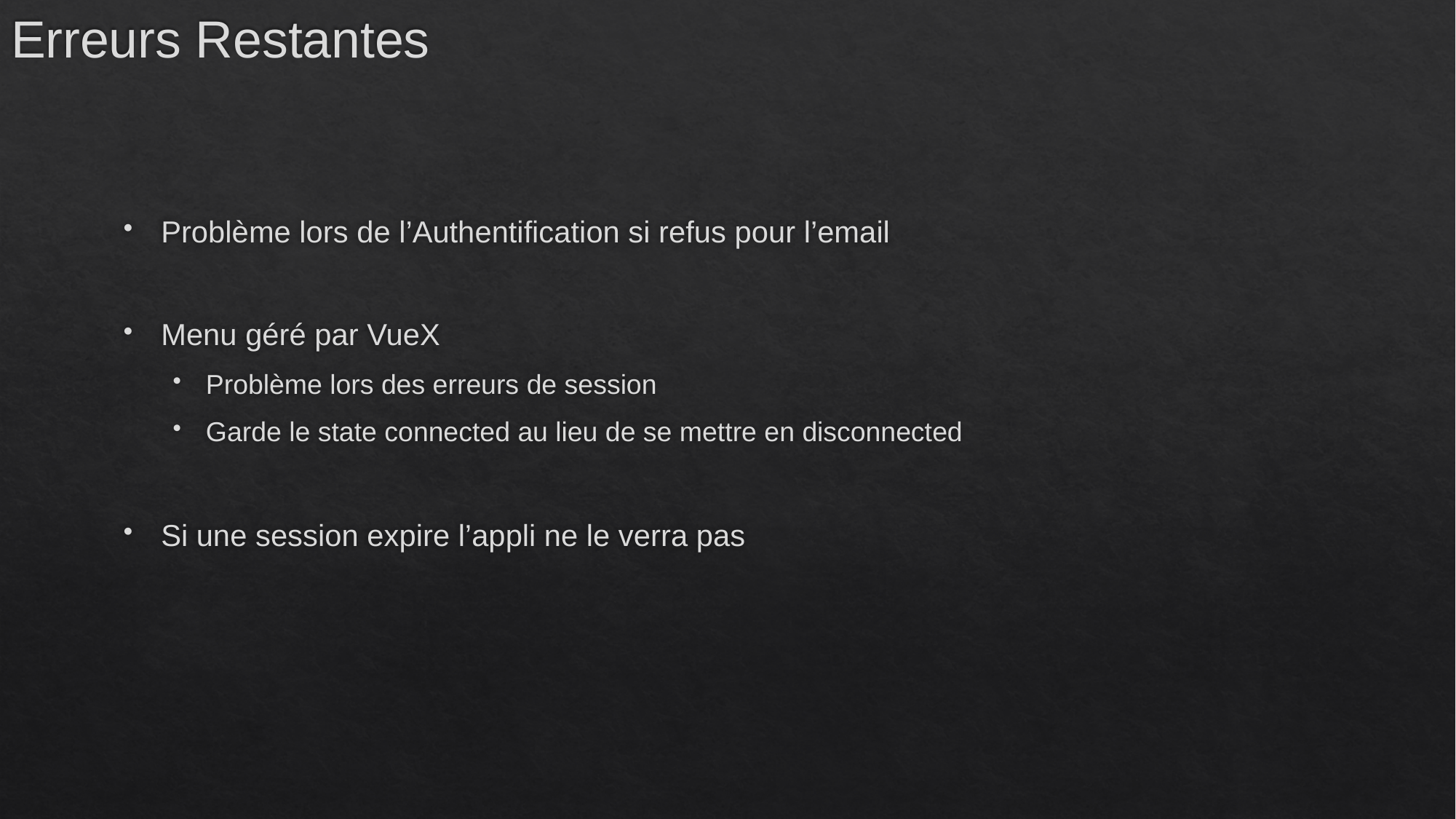

# Erreurs Restantes
Problème lors de l’Authentification si refus pour l’email

Menu géré par VueX
Problème lors des erreurs de session
Garde le state connected au lieu de se mettre en disconnected

Si une session expire l’appli ne le verra pas